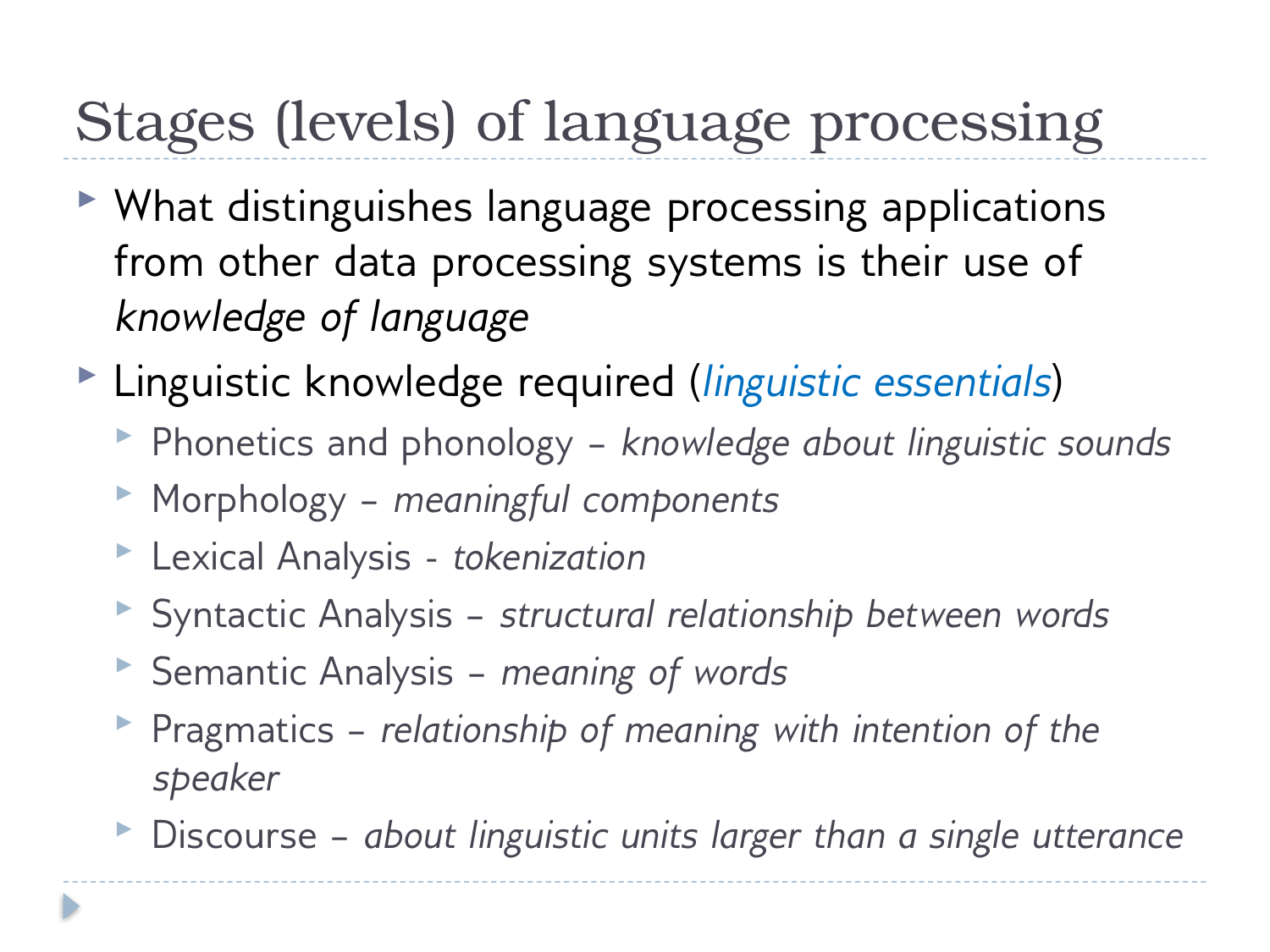

# Stages (levels) of language processing
What distinguishes language processing applications from other data processing systems is their use of knowledge of language
Linguistic knowledge required (linguistic essentials)
Phonetics and phonology – knowledge about linguistic sounds
Morphology – meaningful components
Lexical Analysis - tokenization
Syntactic Analysis – structural relationship between words
Semantic Analysis – meaning of words
Pragmatics – relationship of meaning with intention of the speaker
Discourse – about linguistic units larger than a single utterance